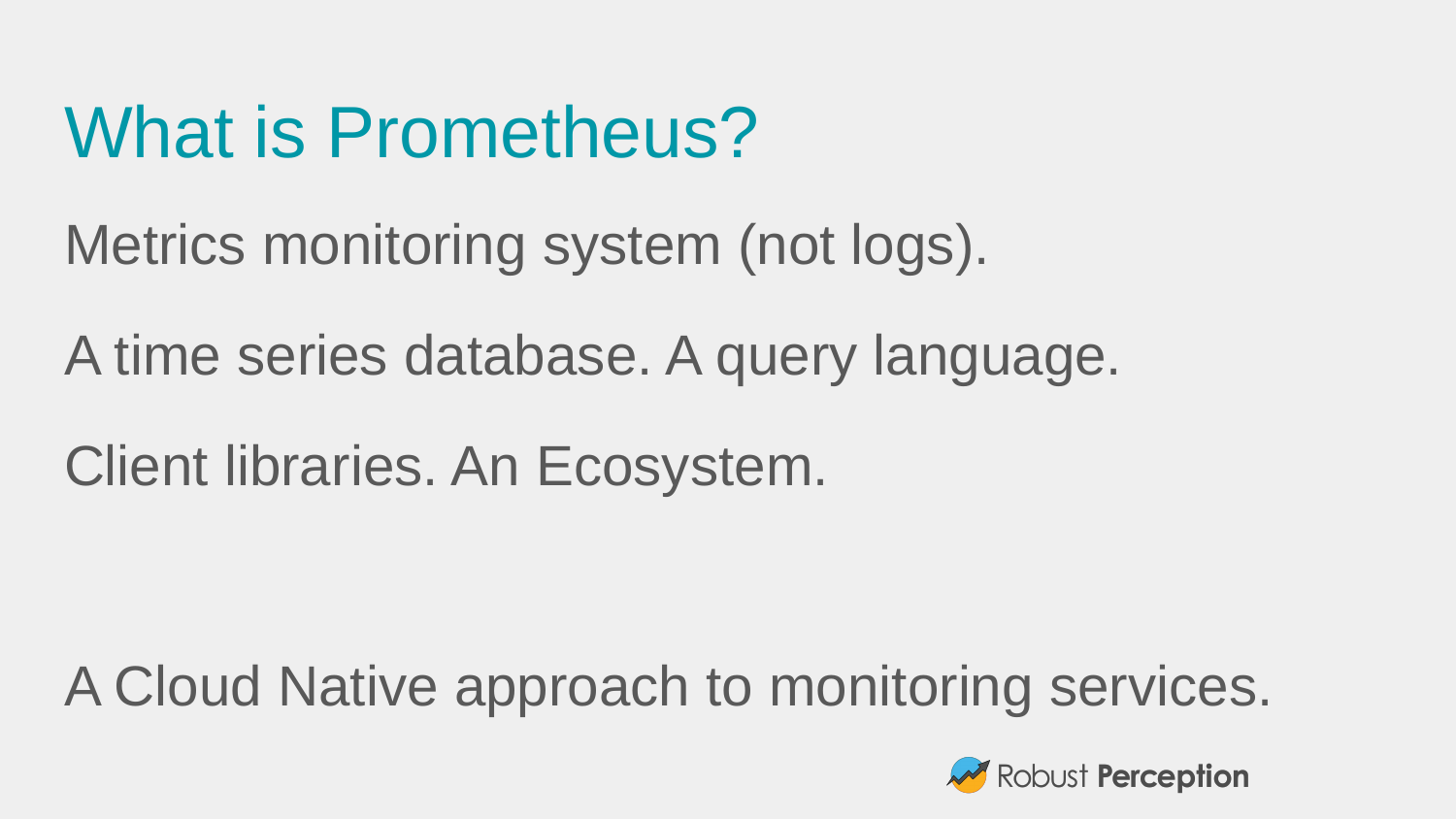

# What is Prometheus?
Metrics monitoring system (not logs).
A time series database. A query language.
Client libraries. An Ecosystem.

A Cloud Native approach to monitoring services.